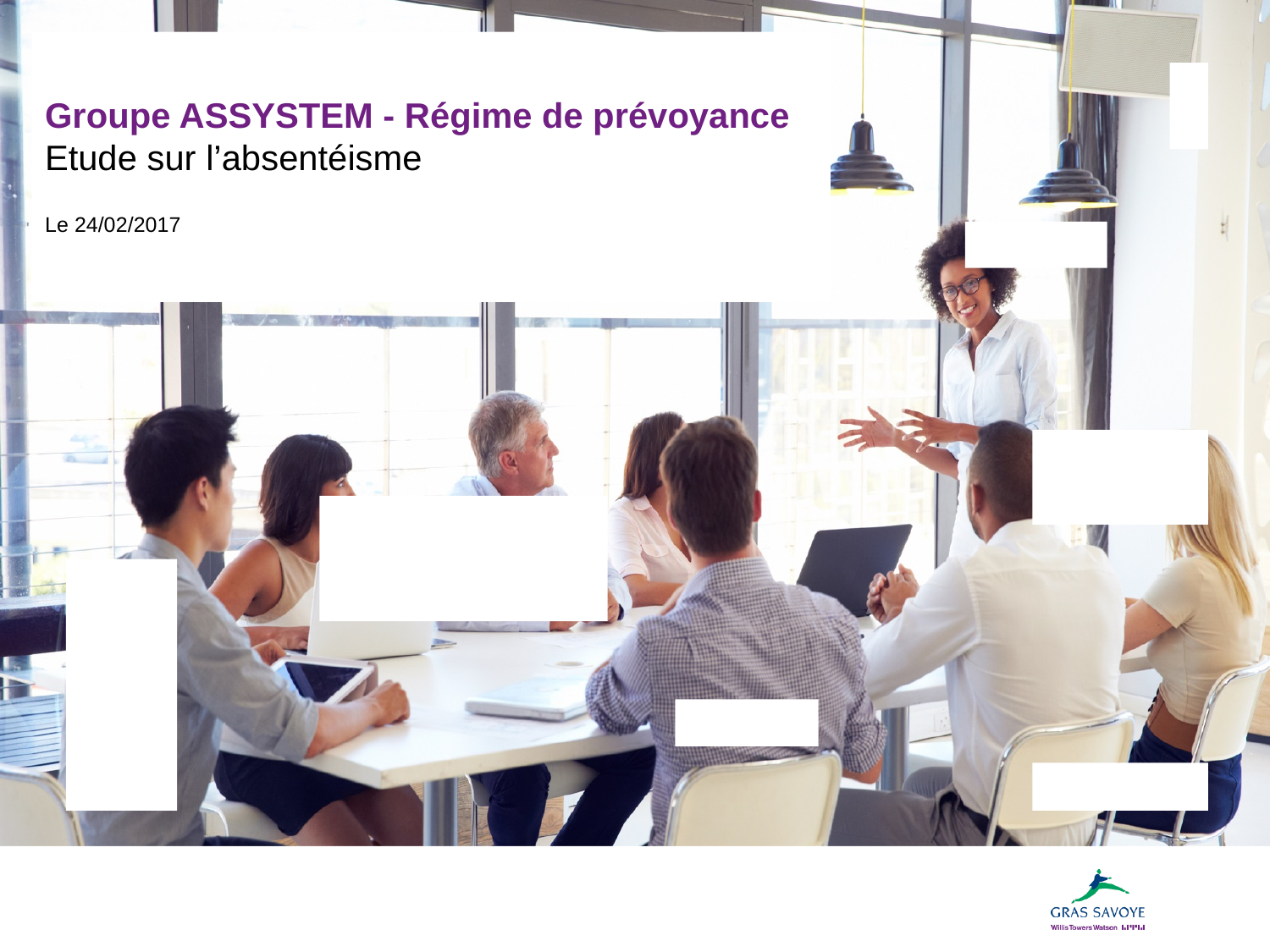

Groupe ASSYSTEM - Régime de prévoyance
Etude sur l’absentéisme

Le 24/02/2017